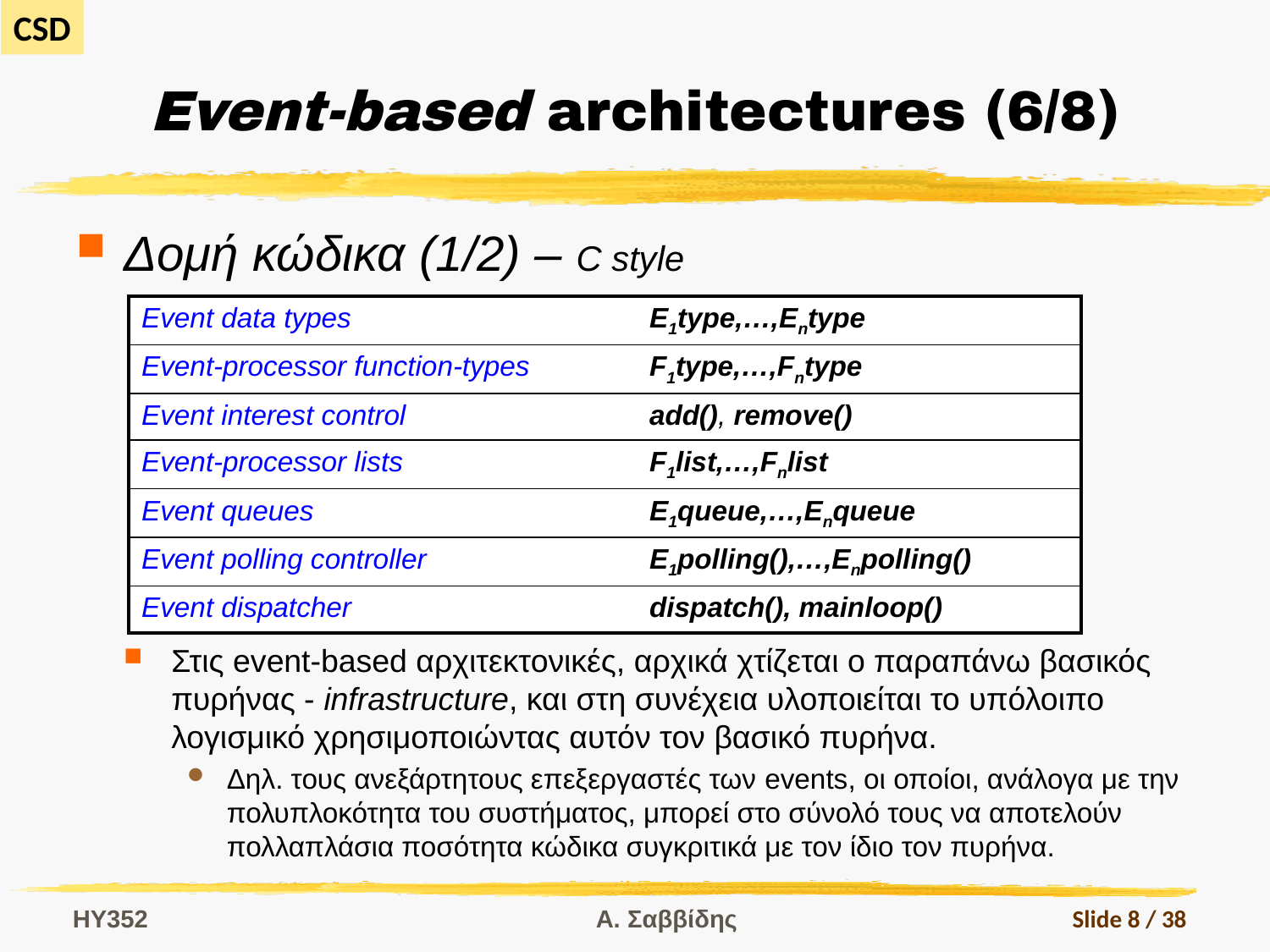

# Event-based architectures (6/8)
Δομή κώδικα (1/2) – C style
| Event data types E1type,…,Entype |
| --- |
| Event-processor function-types F1type,…,Fntype |
| Event interest control add(), remove() |
| Event-processor lists F1list,…,Fnlist |
| Event queues E1queue,…,Enqueue |
| Event polling controller E1polling(),…,Enpolling() |
| Event dispatcher dispatch(), mainloop() |
Στις event-based αρχιτεκτονικές, αρχικά χτίζεται ο παραπάνω βασικός πυρήνας - infrastructure, και στη συνέχεια υλοποιείται το υπόλοιπο λογισμικό χρησιμοποιώντας αυτόν τον βασικό πυρήνα.
Δηλ. τους ανεξάρτητους επεξεργαστές των events, οι οποίοι, ανάλογα με την πολυπλοκότητα του συστήματος, μπορεί στο σύνολό τους να αποτελούν πολλαπλάσια ποσότητα κώδικα συγκριτικά με τον ίδιο τον πυρήνα.
HY352
Α. Σαββίδης
Slide 8 / 38